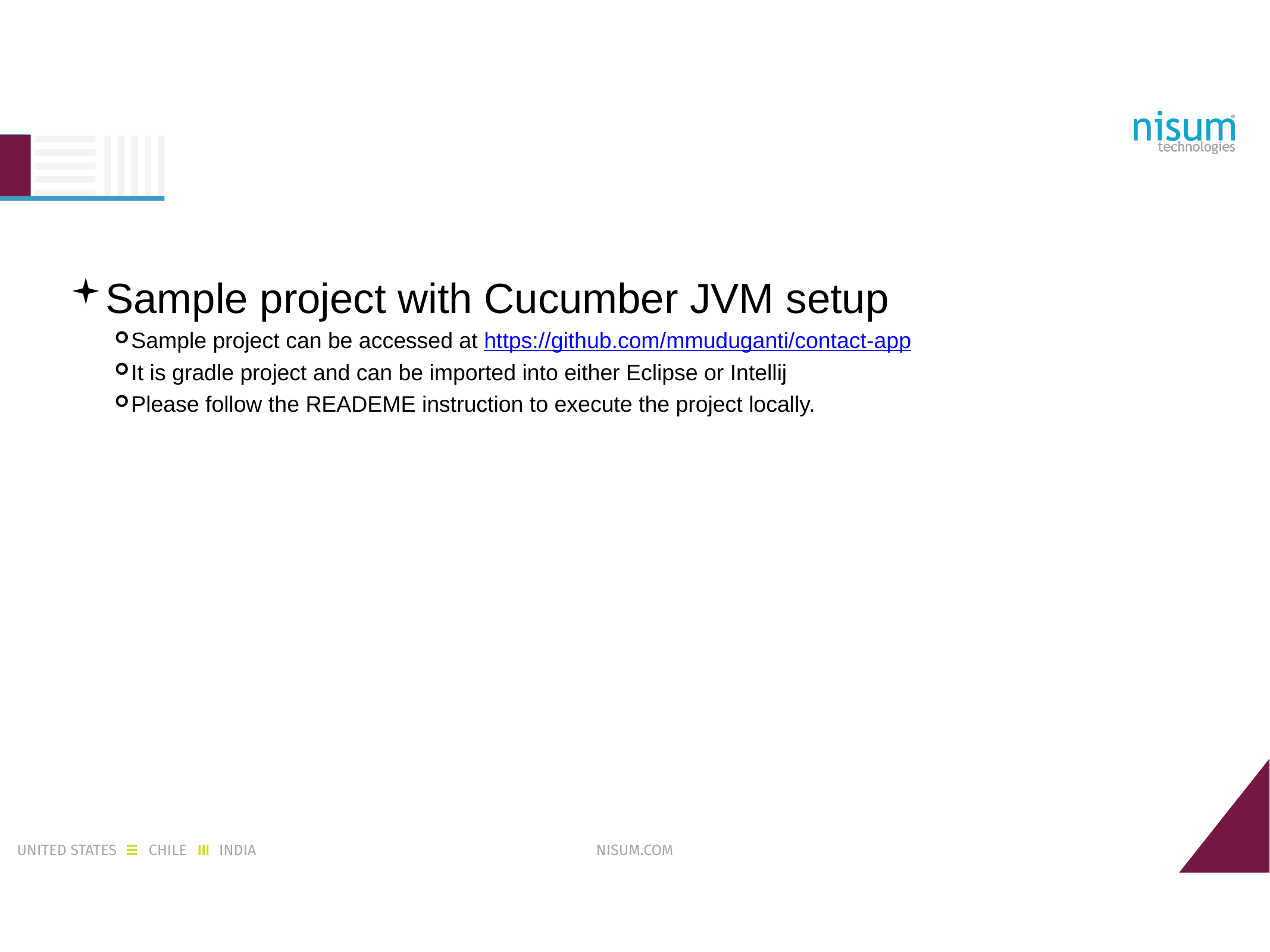

Sample project with Cucumber JVM setup
Sample project can be accessed at https://github.com/mmuduganti/contact-app
It is gradle project and can be imported into either Eclipse or Intellij
Please follow the READEME instruction to execute the project locally.